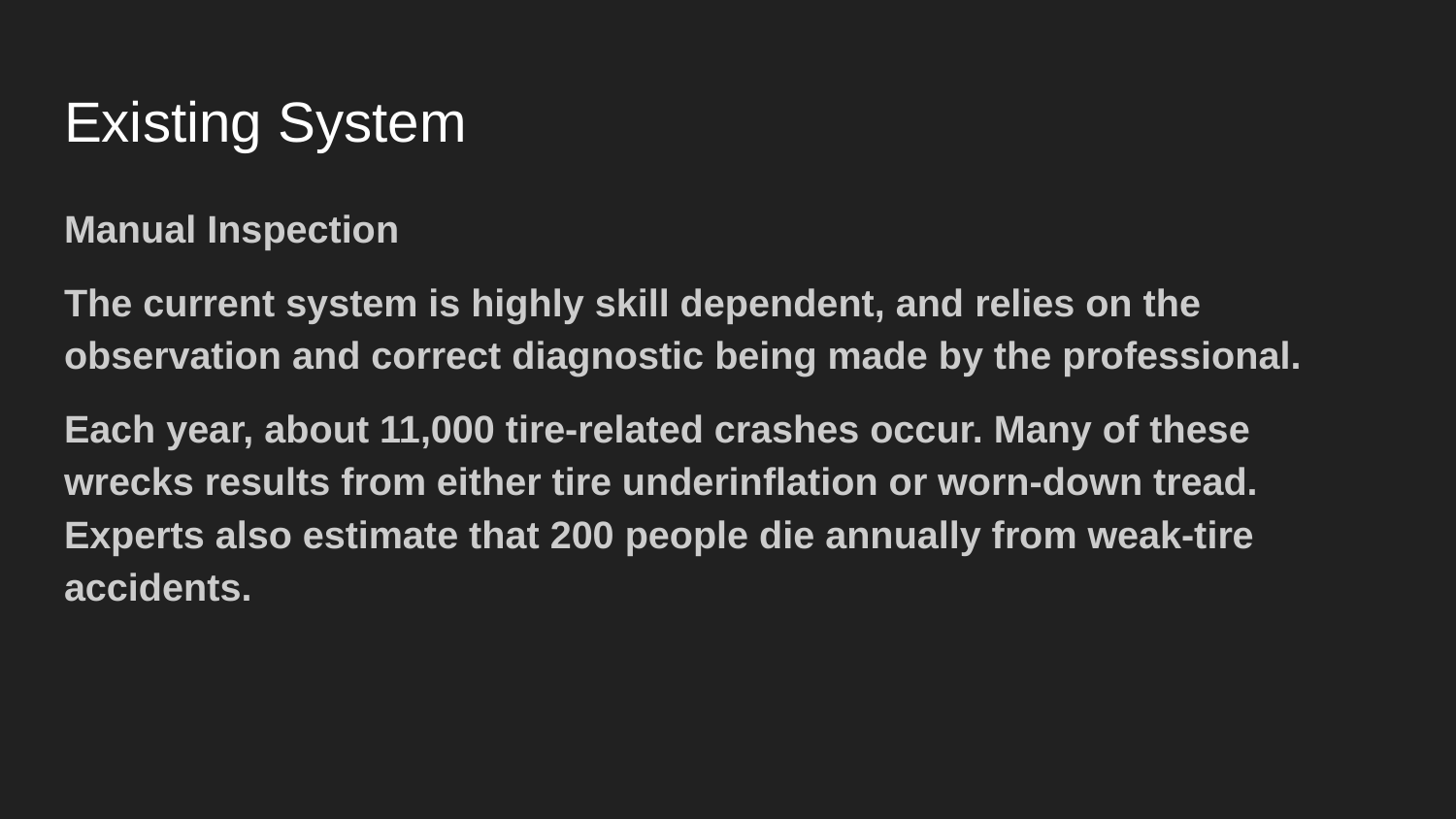

# Existing System
Manual Inspection
The current system is highly skill dependent, and relies on the observation and correct diagnostic being made by the professional.
Each year, about 11,000 tire-related crashes occur. Many of these wrecks results from either tire underinflation or worn-down tread. Experts also estimate that 200 people die annually from weak-tire accidents.